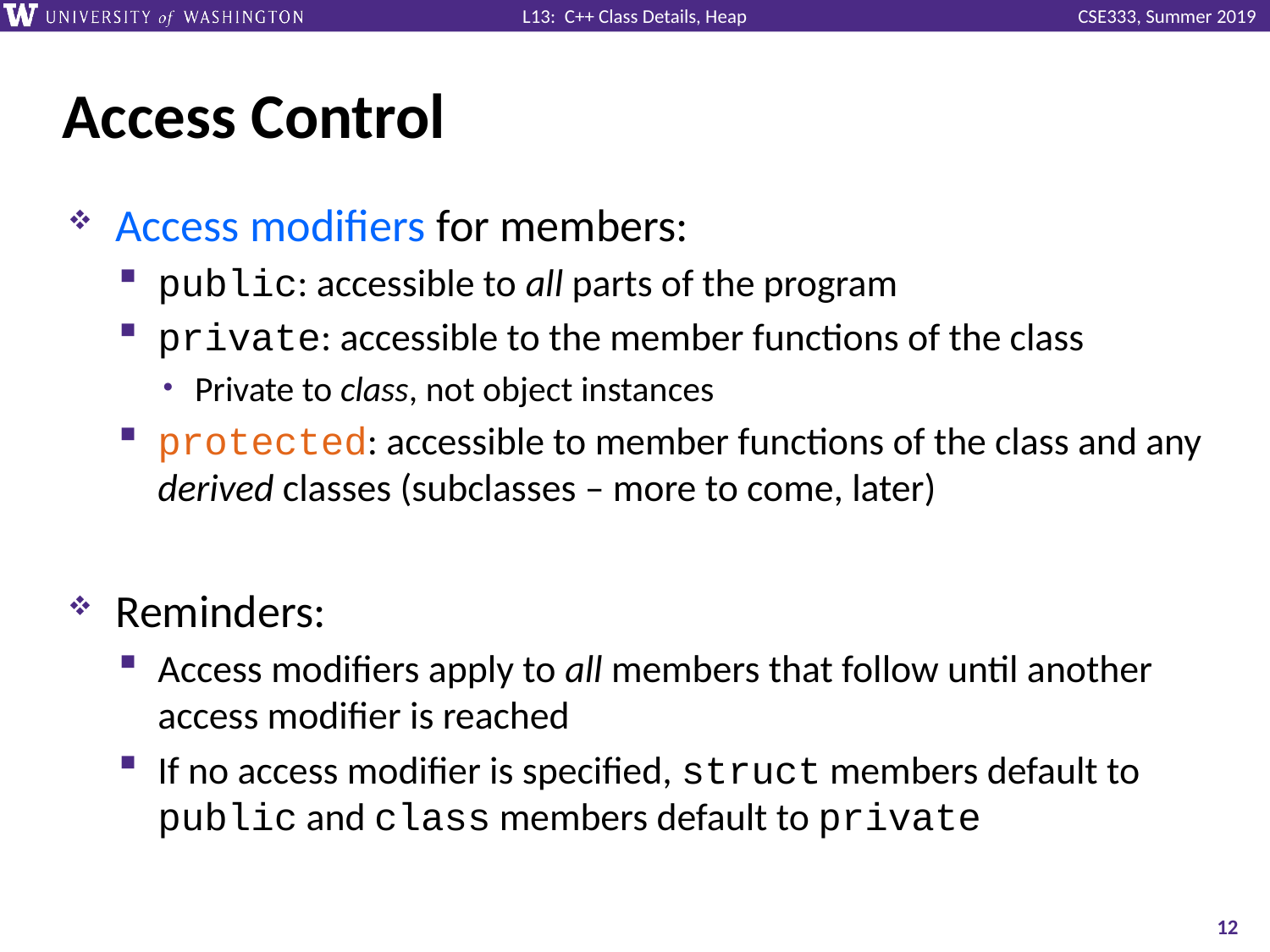

# Access Control
Access modifiers for members:
public: accessible to all parts of the program
private: accessible to the member functions of the class
Private to class, not object instances
protected: accessible to member functions of the class and any derived classes (subclasses – more to come, later)

Reminders:
Access modifiers apply to all members that follow until another access modifier is reached
If no access modifier is specified, struct members default to public and class members default to private
12